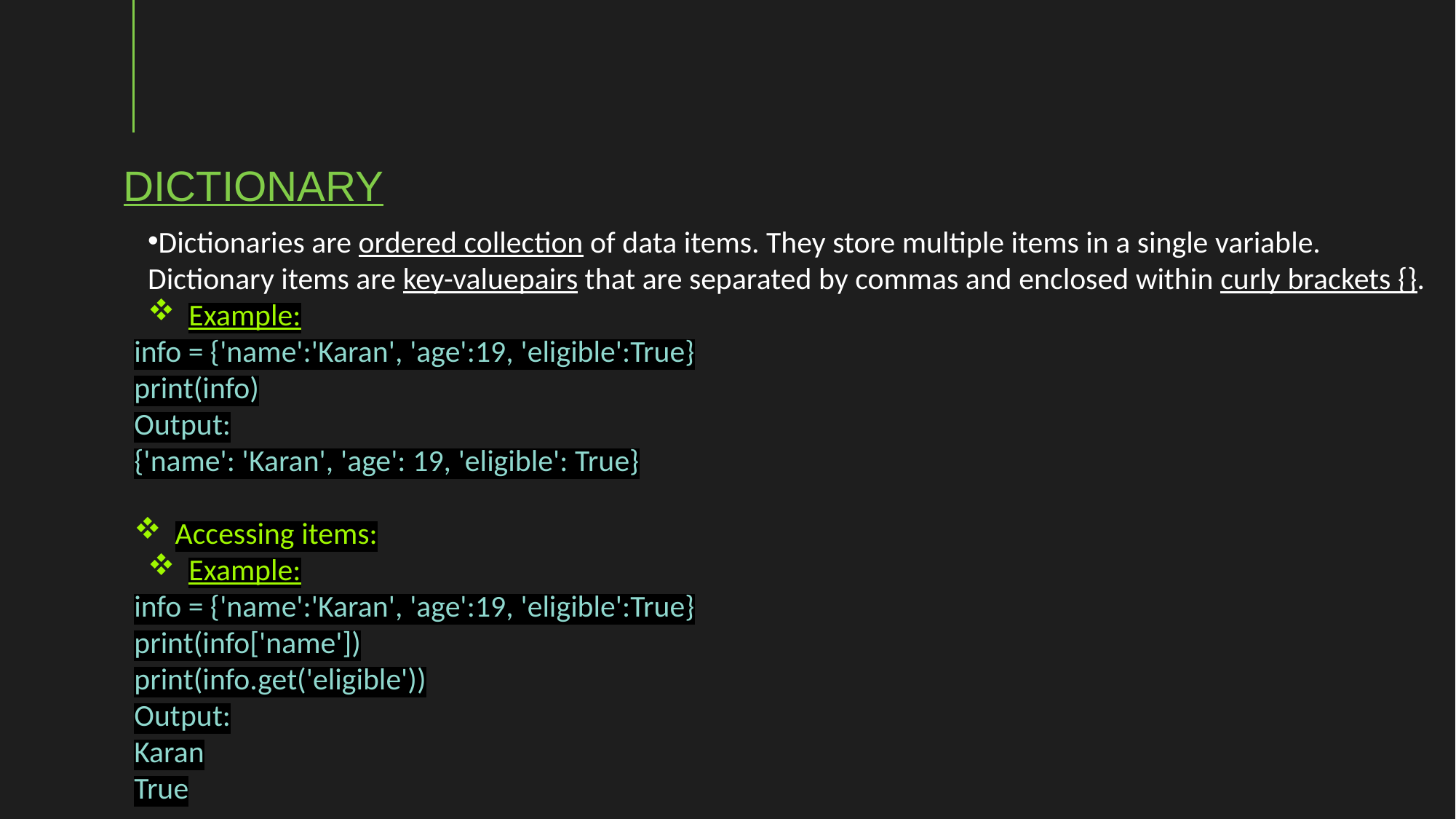

# dictionary
Dictionaries are ordered collection of data items. They store multiple items in a single variable. Dictionary items are key-valuepairs that are separated by commas and enclosed within curly brackets {}.
Example:
info = {'name':'Karan', 'age':19, 'eligible':True}
print(info)
Output:
{'name': 'Karan', 'age': 19, 'eligible': True}

Accessing items:
Example:
info = {'name':'Karan', 'age':19, 'eligible':True}
print(info['name'])
print(info.get('eligible'))
Output:
Karan
True
7